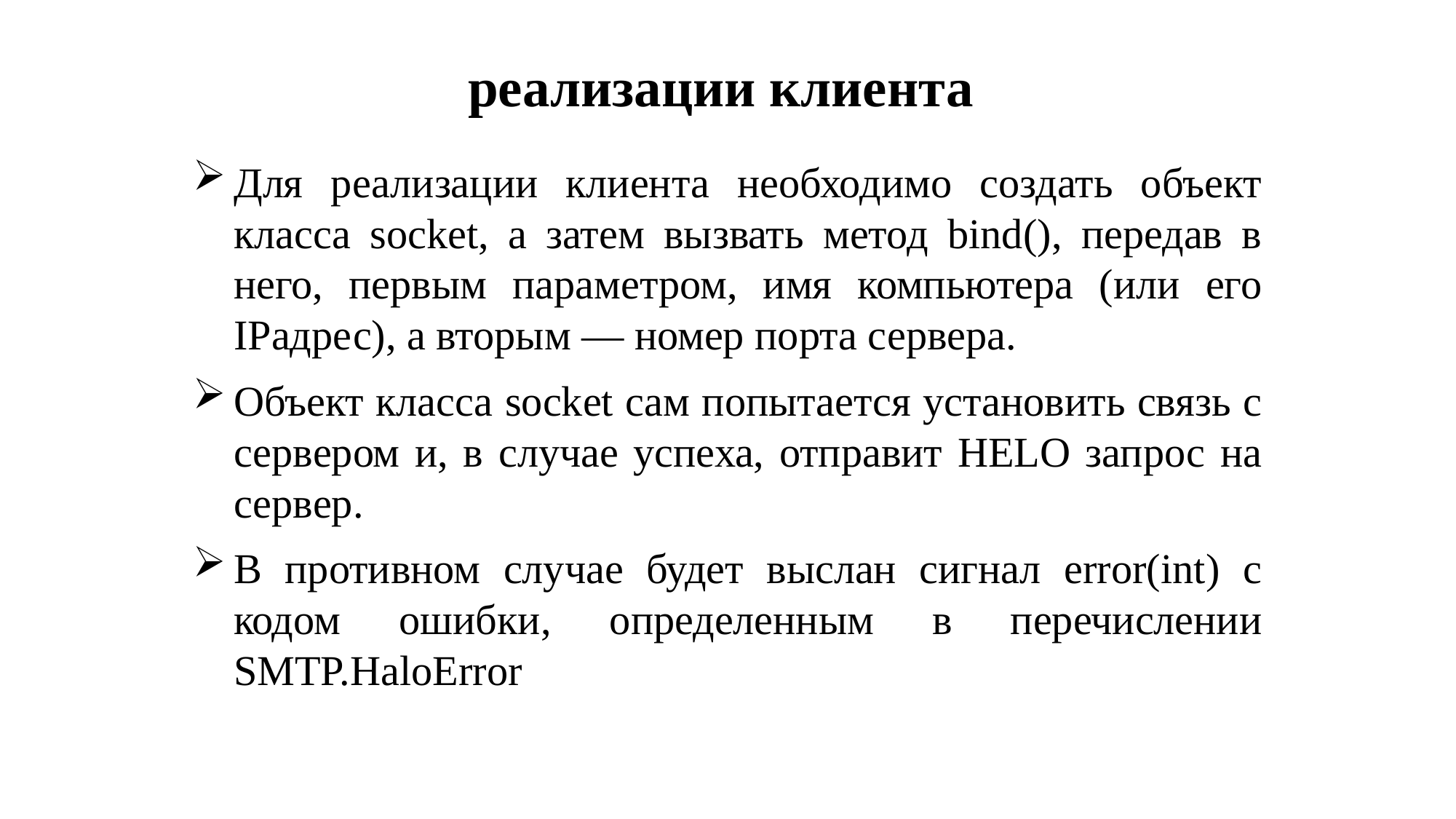

# реализации клиента
Для реализации клиента необходимо создать объект класса socket, a затем вызвать метод bind(), передав в него, первым параметром, имя компьютера (или его IPадрес), а вторым — номер порта сервера.
Объект класса socket сам попытается установить связь с сервером и, в случае успеха, отправит HELO запрос на сервер.
В противном случае будет выслан сигнал error(int) с кодом ошибки, определенным в перечислении SMTP.HaloError